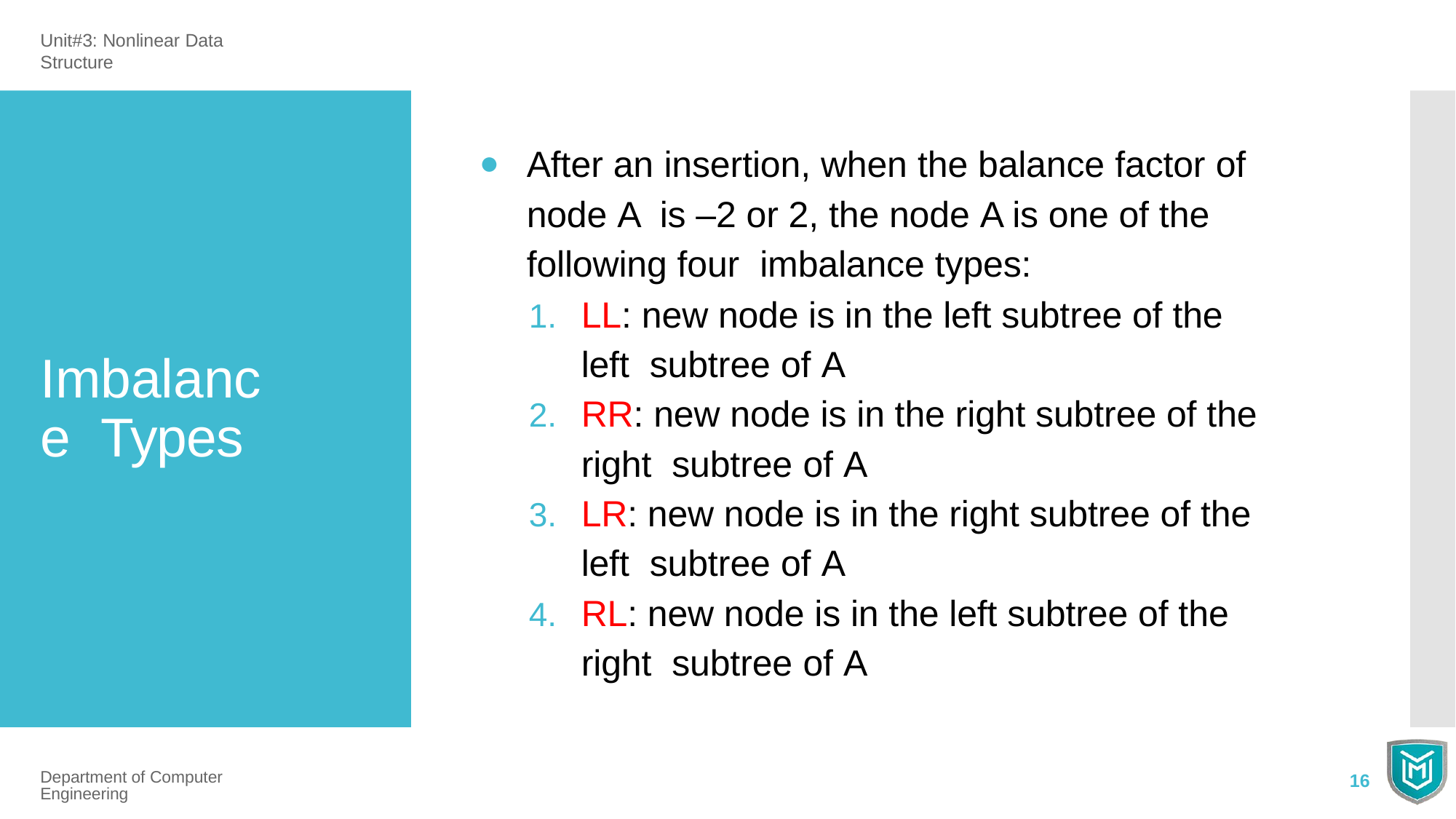

Unit#3: Nonlinear Data Structure
After an insertion, when the balance factor of node A  is –2 or 2, the node A is one of the following four  imbalance types:
LL: new node is in the left subtree of the left  subtree of A
RR: new node is in the right subtree of the right  subtree of A
LR: new node is in the right subtree of the left  subtree of A
RL: new node is in the left subtree of the right  subtree of A
Imbalance  Types
Department of Computer Engineering
16